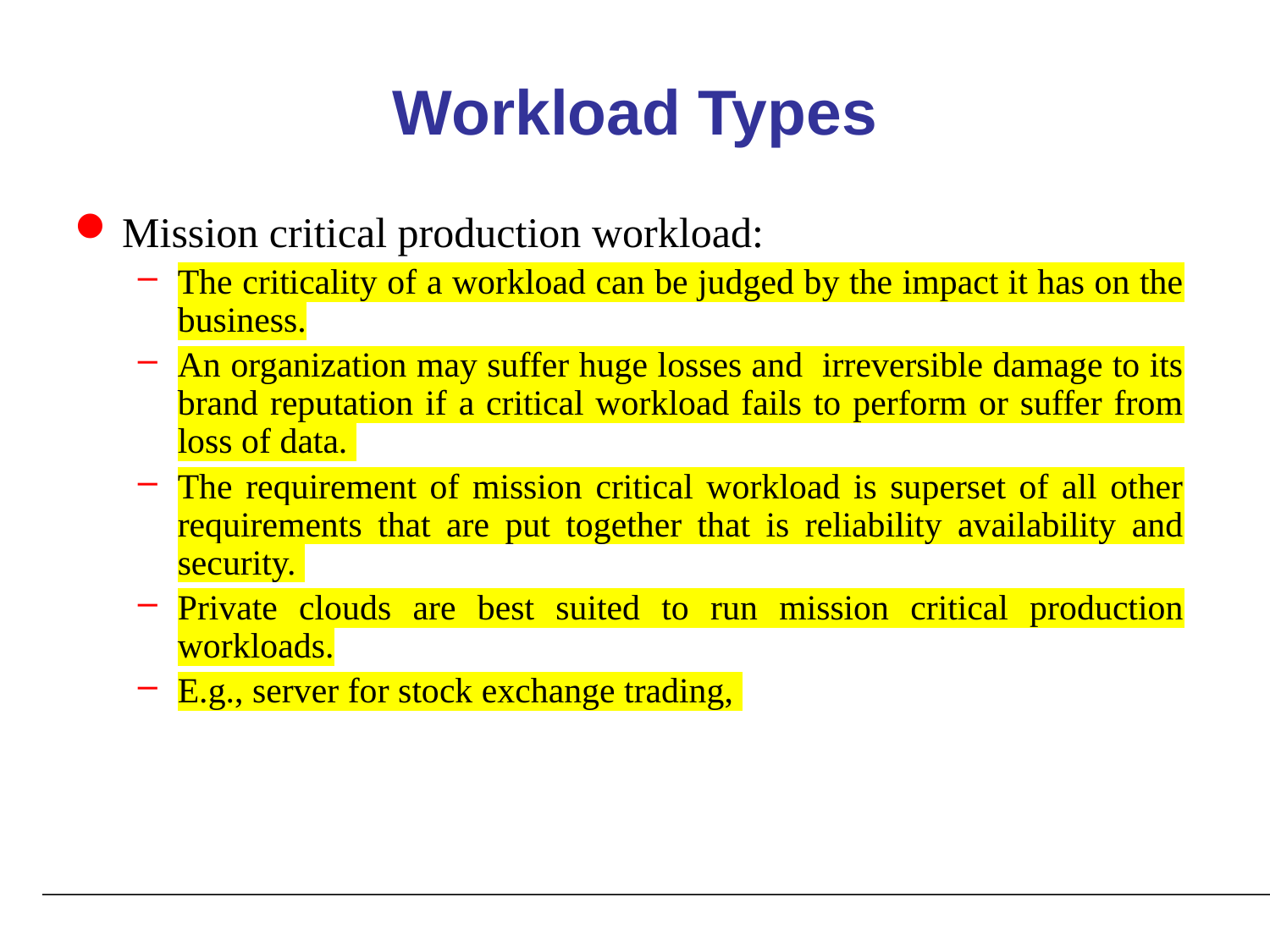

# Workload Types
Mission critical production workload:
The criticality of a workload can be judged by the impact it has on the business.
An organization may suffer huge losses and  irreversible damage to its brand reputation if a critical workload fails to perform or suffer from loss of data.
The requirement of mission critical workload is superset of all other requirements that are put together that is reliability availability and security.
Private clouds are best suited to run mission critical production workloads.
E.g., server for stock exchange trading,